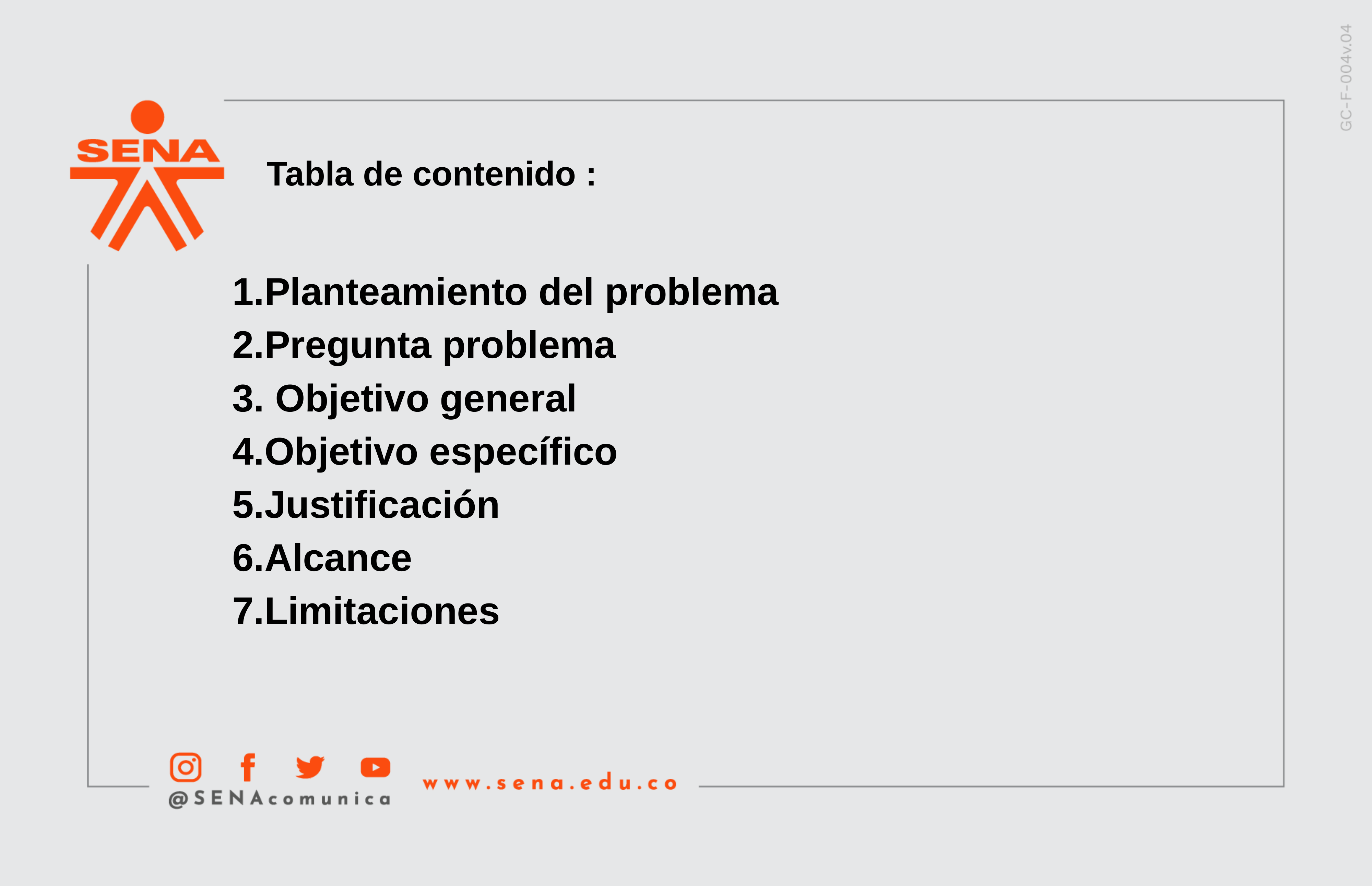

Tabla de contenido :
Planteamiento del problema
Pregunta problema
 Objetivo general
Objetivo específico
Justificación
Alcance
Limitaciones